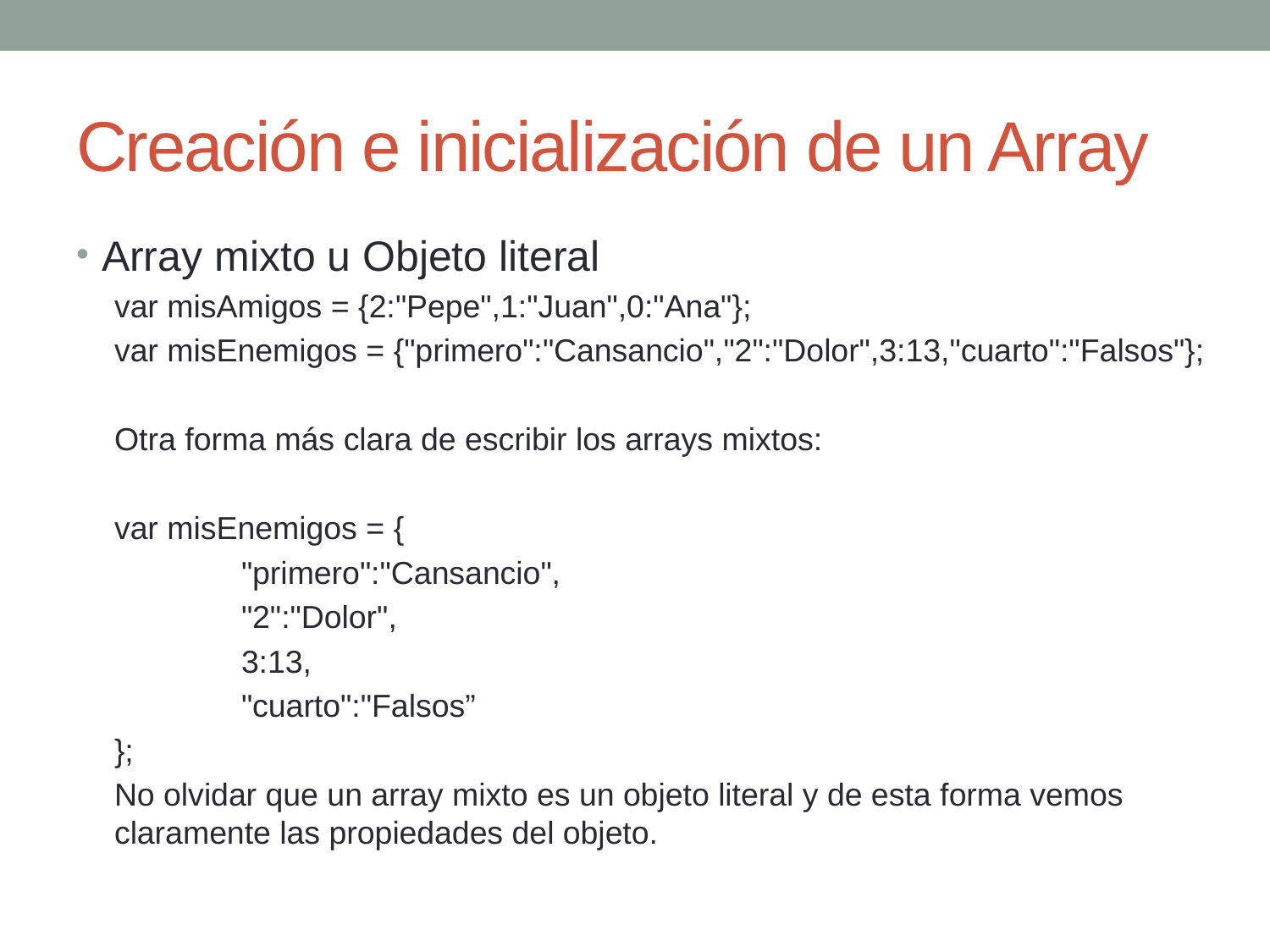

# Creación e inicialización de un Array
Array mixto u Objeto literal
var misAmigos = {2:"Pepe",1:"Juan",0:"Ana"};
var misEnemigos = {"primero":"Cansancio","2":"Dolor",3:13,"cuarto":"Falsos"};

Otra forma más clara de escribir los arrays mixtos:

var misEnemigos = {
	"primero":"Cansancio",
	"2":"Dolor",
	3:13,
	"cuarto":"Falsos”
};
No olvidar que un array mixto es un objeto literal y de esta forma vemos claramente las propiedades del objeto.